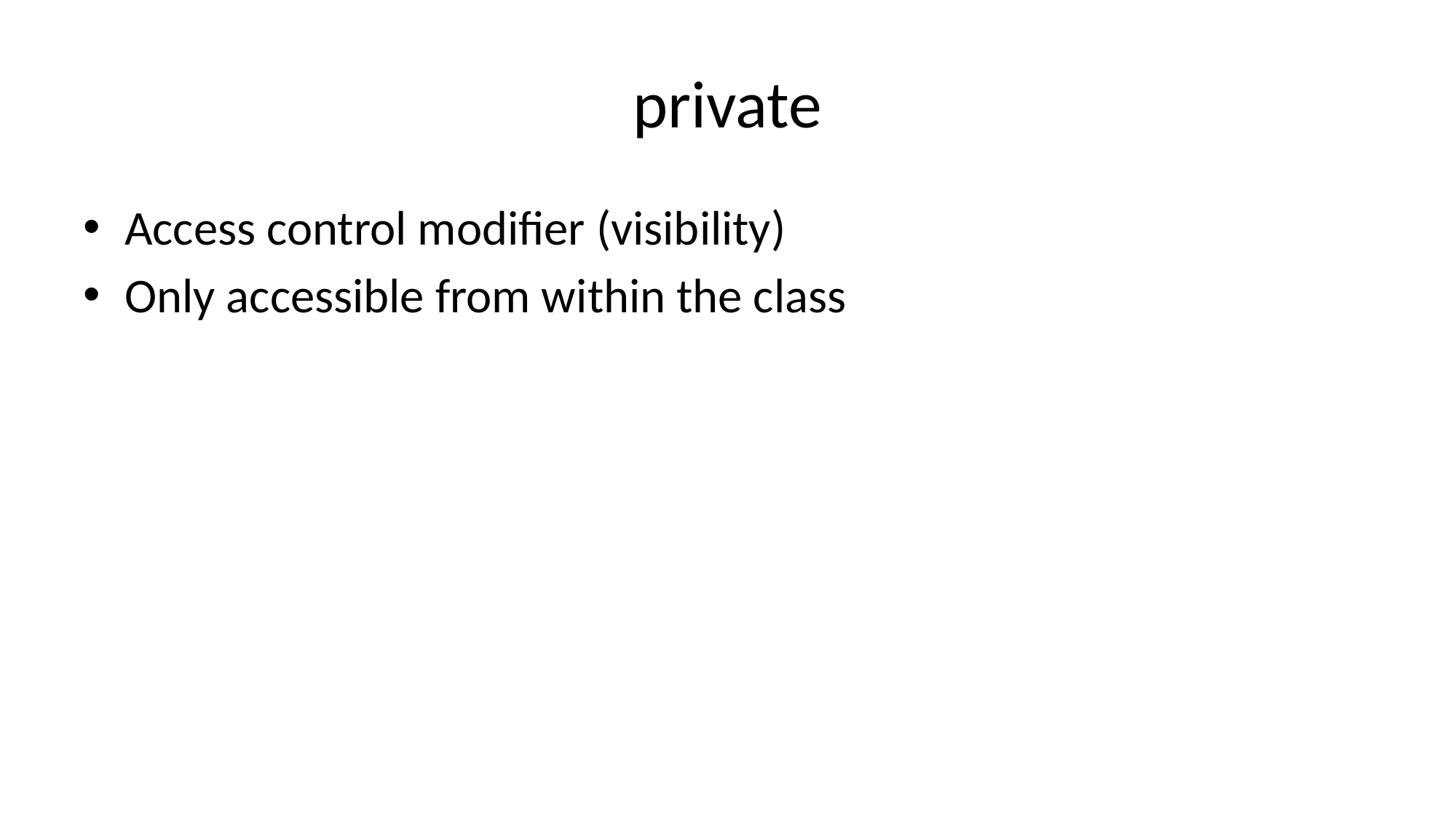

# private
Access control modifier (visibility)
Only accessible from within the class